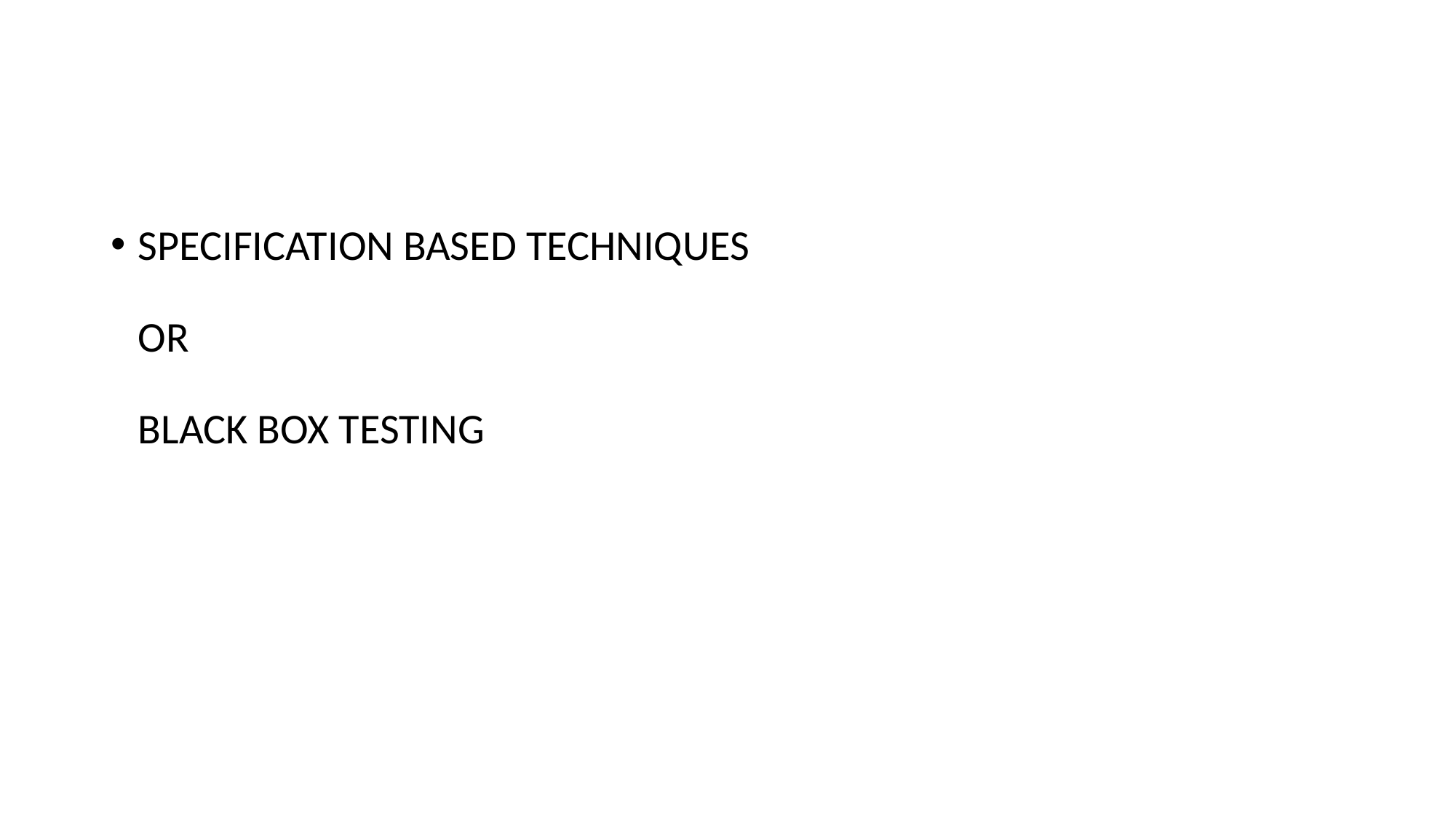

#
SPECIFICATION BASED TECHNIQUES
OR
BLACK BOX TESTING